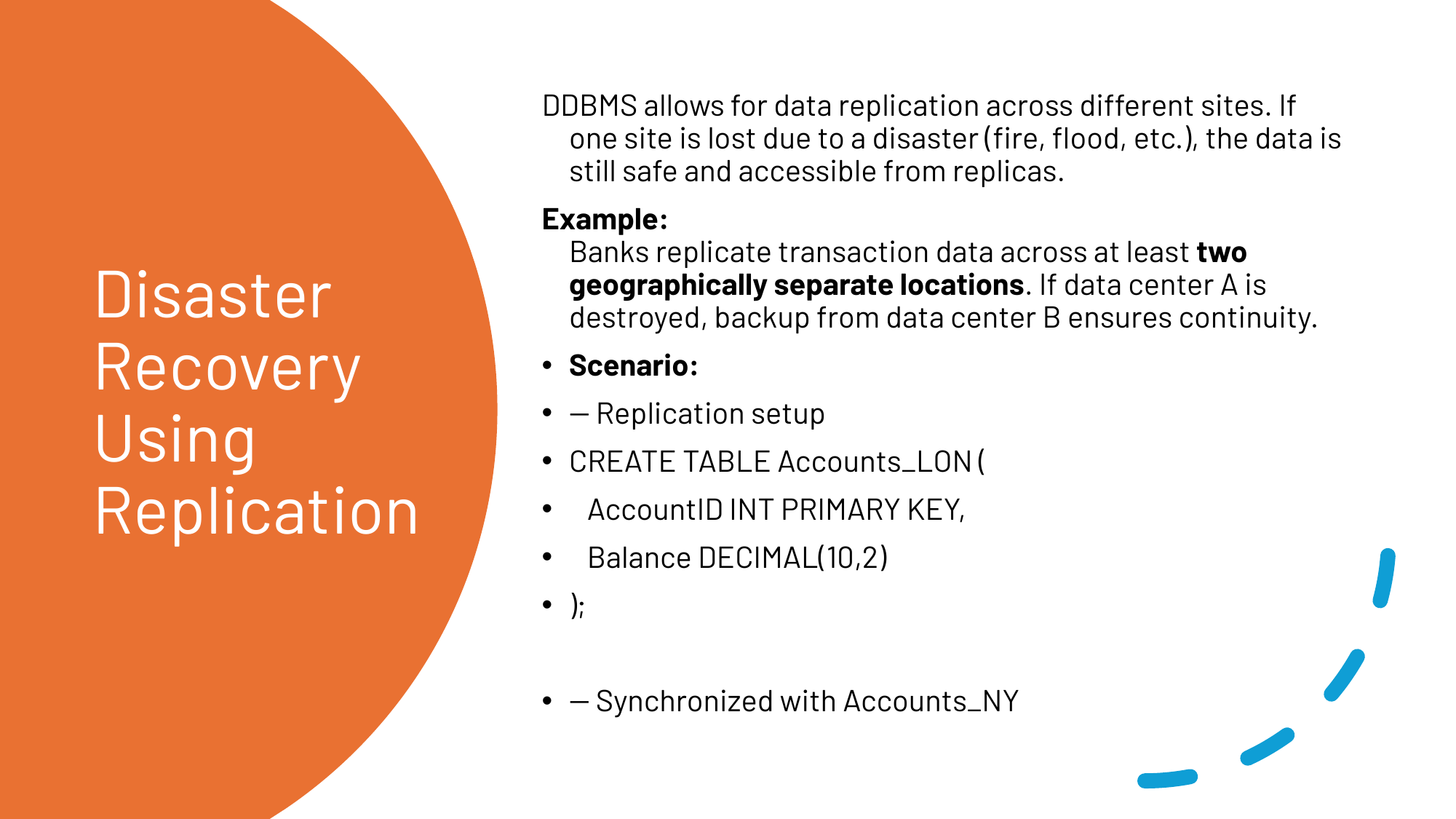

DDBMS allows for data replication across different sites. If one site is lost due to a disaster (fire, flood, etc.), the data is still safe and accessible from replicas.
Example:
Banks replicate transaction data across at least two geographically separate locations. If data center A is destroyed, backup from data center B ensures continuity.
Scenario:
-- Replication setup
CREATE TABLE Accounts_LON (
   AccountID INT PRIMARY KEY,
   Balance DECIMAL(10,2)
);

-- Synchronized with Accounts_NY
# Disaster Recovery Using Replication